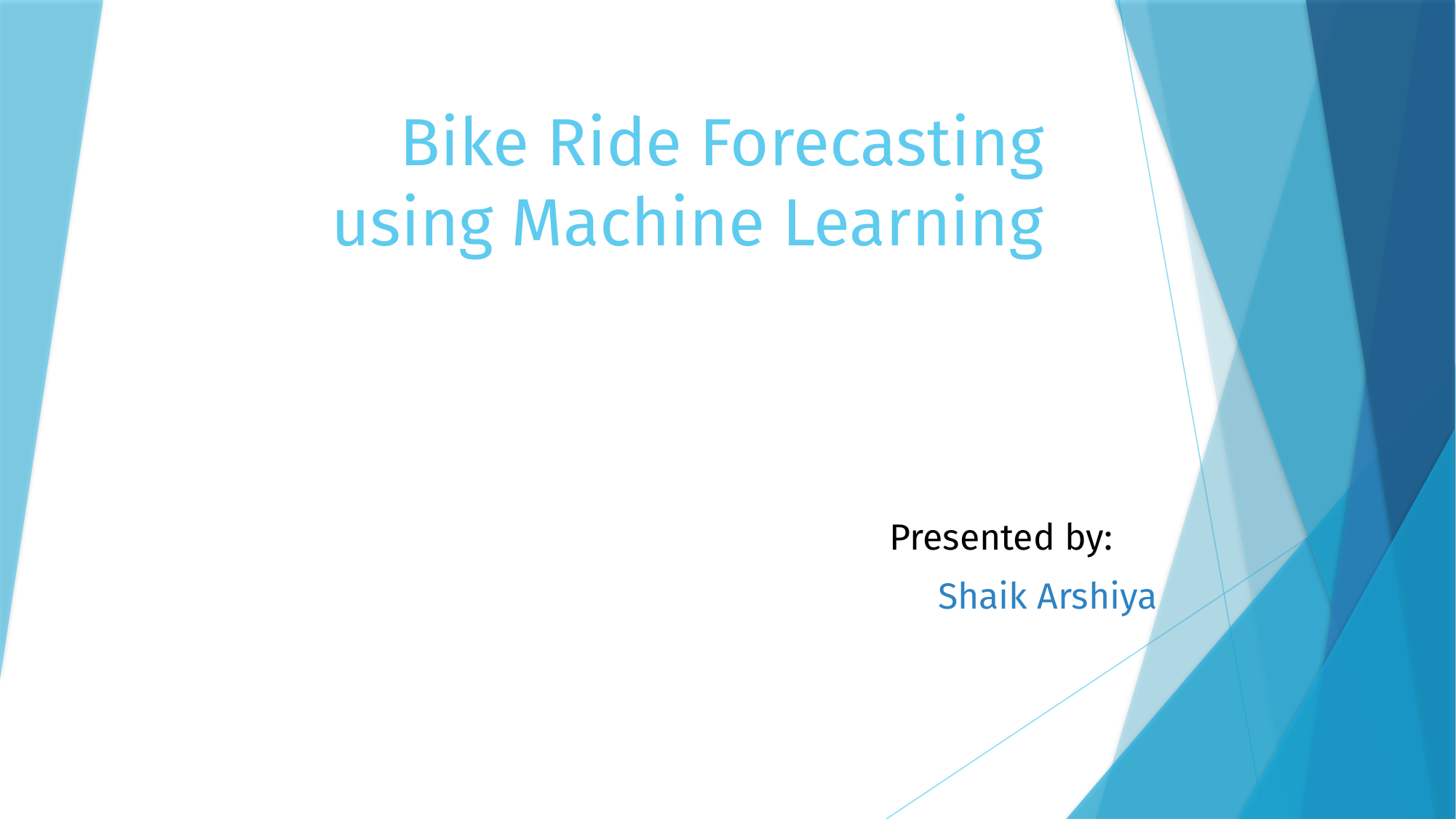

# Bike Ride Forecasting using Machine Learning
Presented by:
     Shaik Arshiya